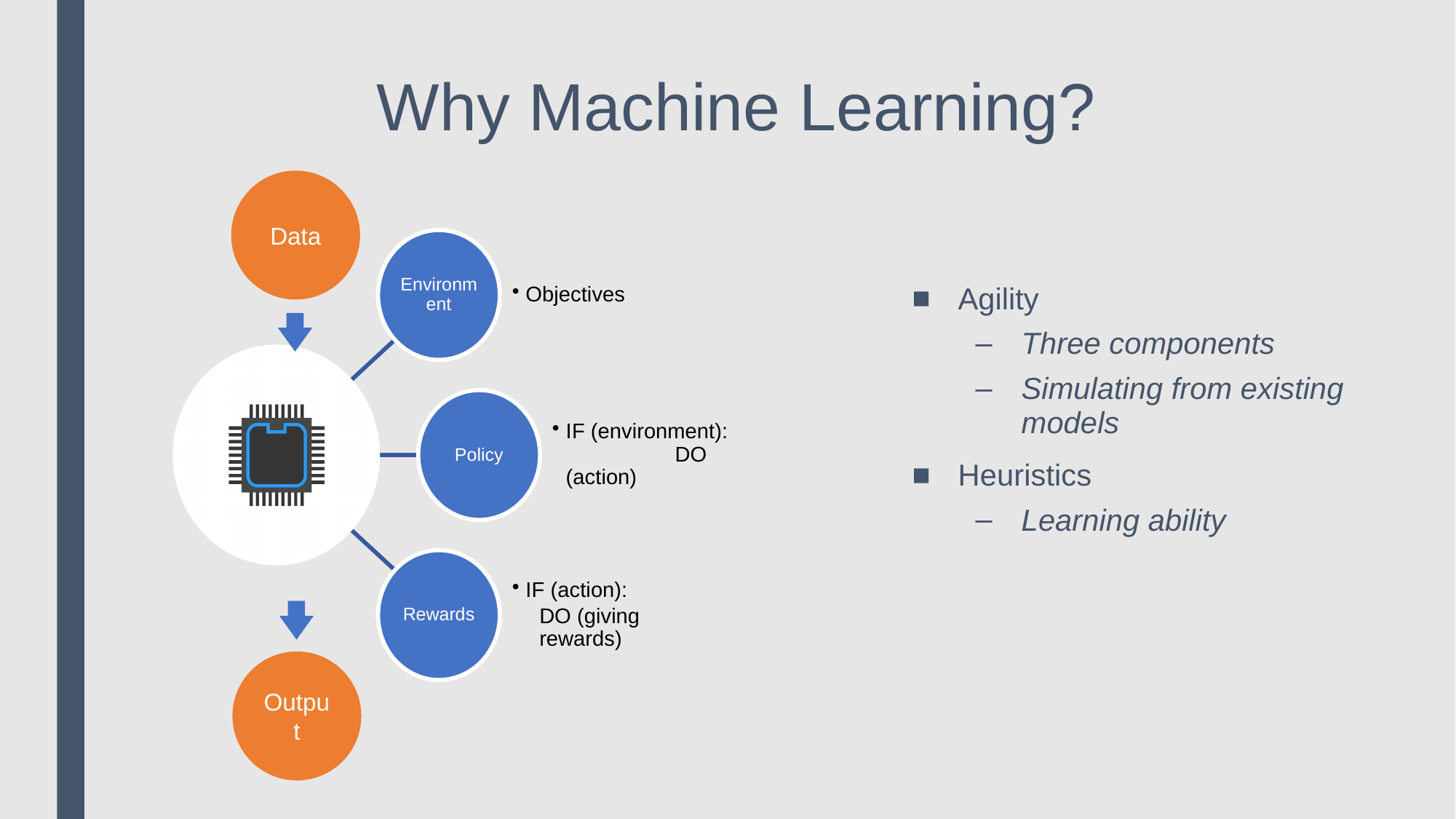

# Why Machine Learning?
Data
Environment
Objectives
Policy
IF (environment):	DO (action)
Rewards
IF (action):
	DO (giving rewards)

Output
Agility
Three components
Simulating from existing models
Heuristics
Learning ability